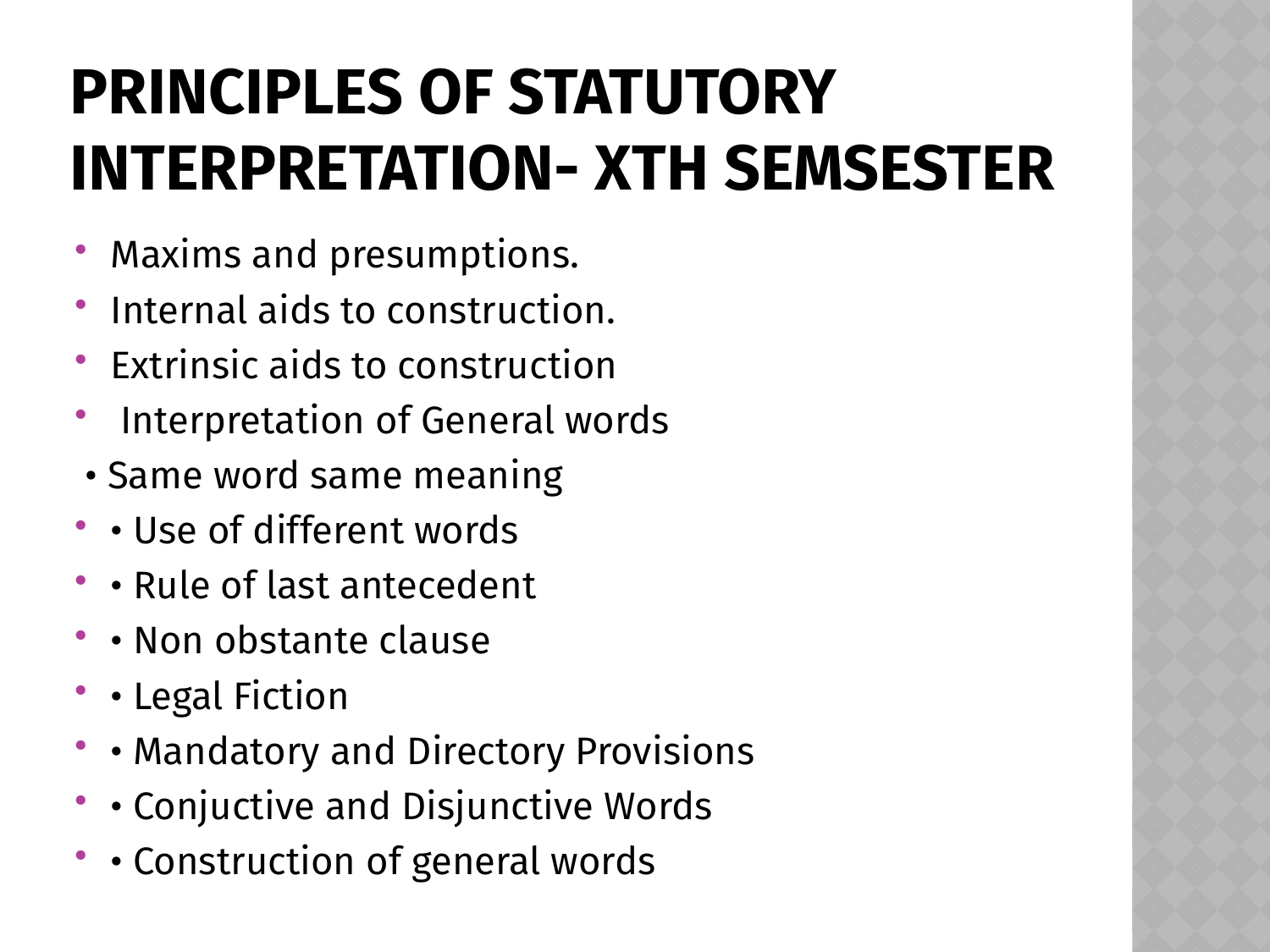

# Principles of statutory interpretation- Xth semsester
Maxims and presumptions.
Internal aids to construction.
Extrinsic aids to construction
 Interpretation of General words
 • Same word same meaning
• Use of different words
• Rule of last antecedent
• Non obstante clause
• Legal Fiction
• Mandatory and Directory Provisions
• Conjuctive and Disjunctive Words
• Construction of general words